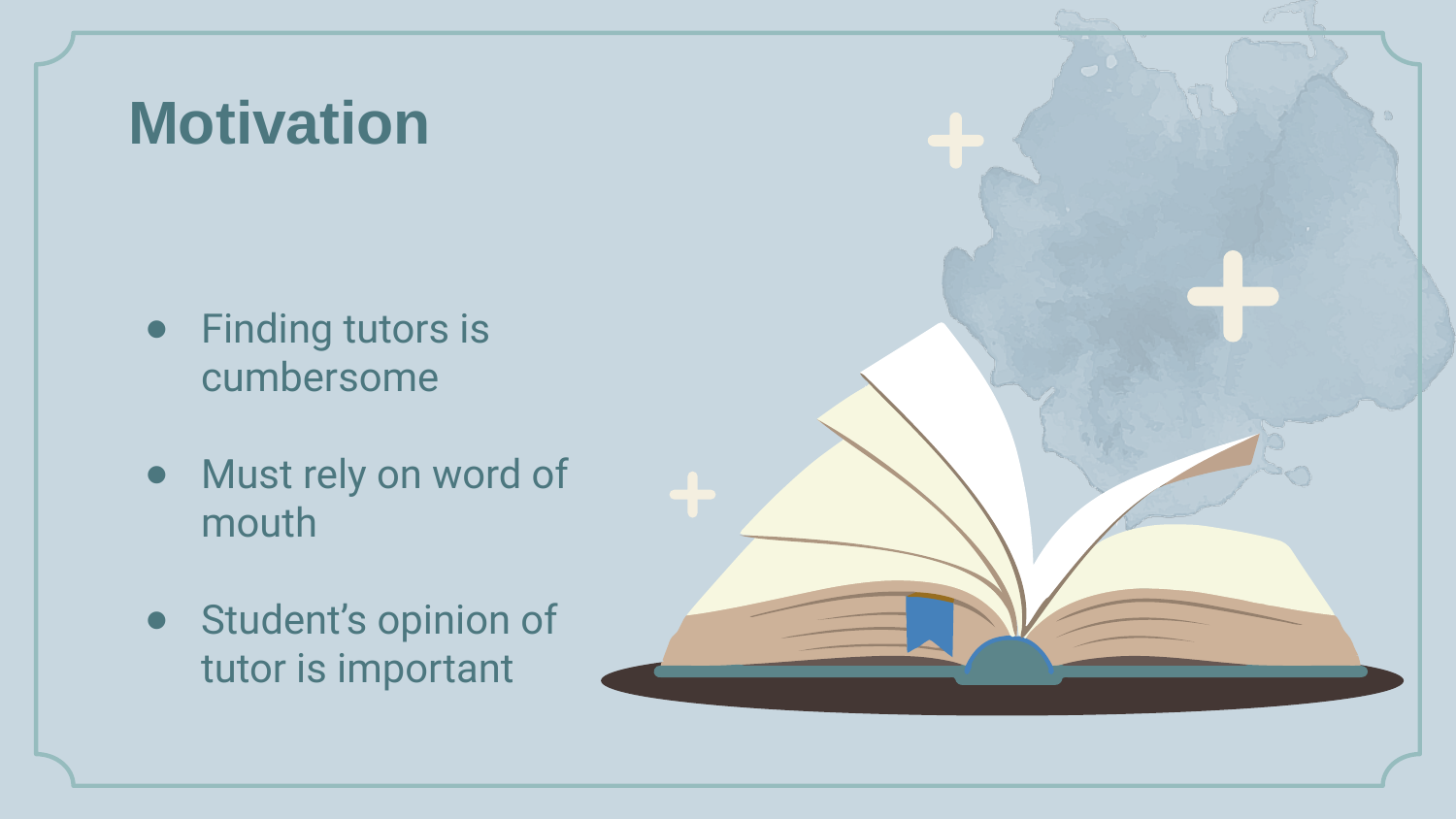

Motivation

Finding tutors is cumbersome

Must rely on word of mouth

Student’s opinion of tutor is important